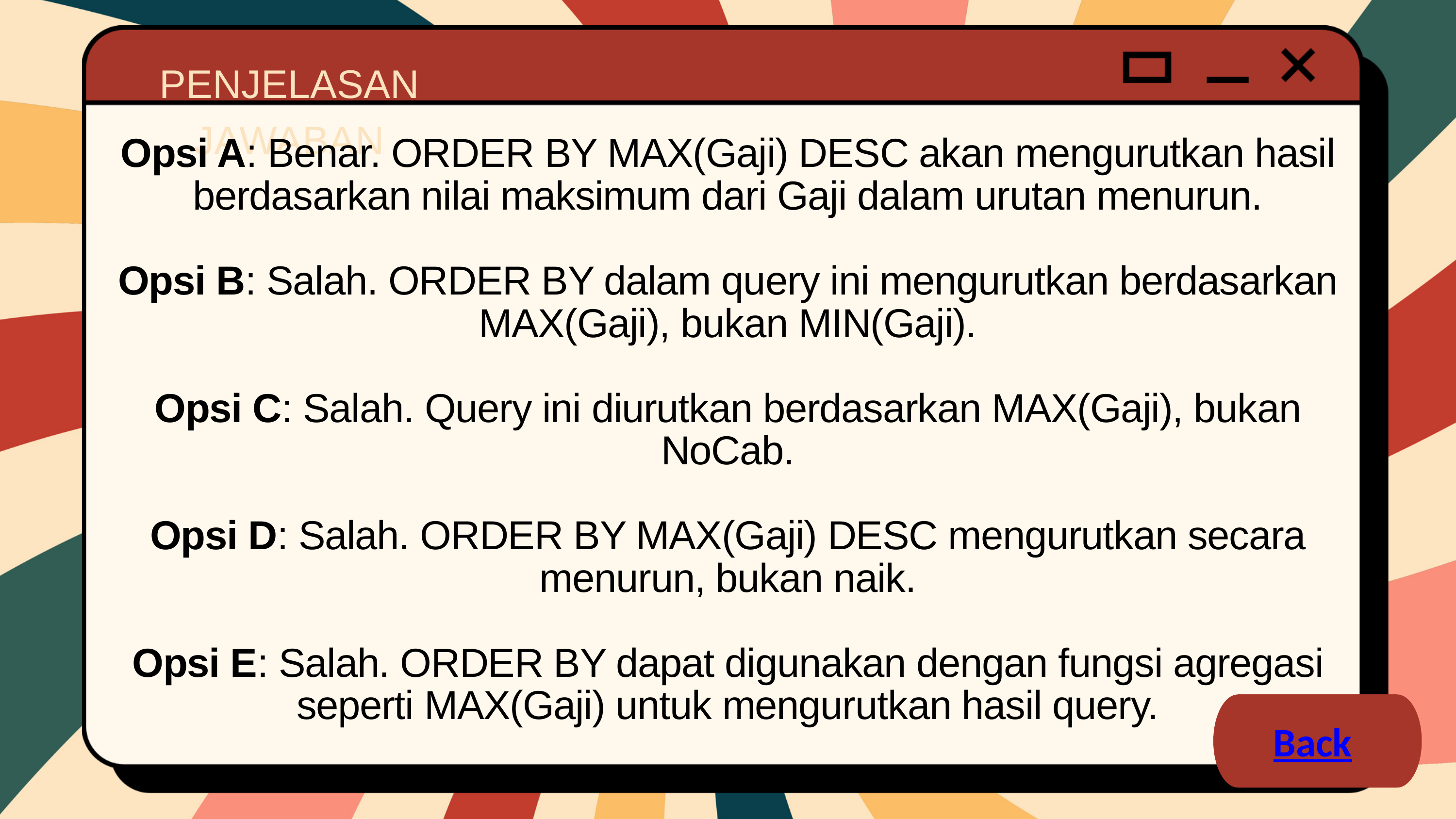

PENJELASAN JAWABAN
Opsi A: Benar. ORDER BY MAX(Gaji) DESC akan mengurutkan hasil berdasarkan nilai maksimum dari Gaji dalam urutan menurun.

Opsi B: Salah. ORDER BY dalam query ini mengurutkan berdasarkan MAX(Gaji), bukan MIN(Gaji).

Opsi C: Salah. Query ini diurutkan berdasarkan MAX(Gaji), bukan NoCab.

Opsi D: Salah. ORDER BY MAX(Gaji) DESC mengurutkan secara menurun, bukan naik.

Opsi E: Salah. ORDER BY dapat digunakan dengan fungsi agregasi seperti MAX(Gaji) untuk mengurutkan hasil query.

Back